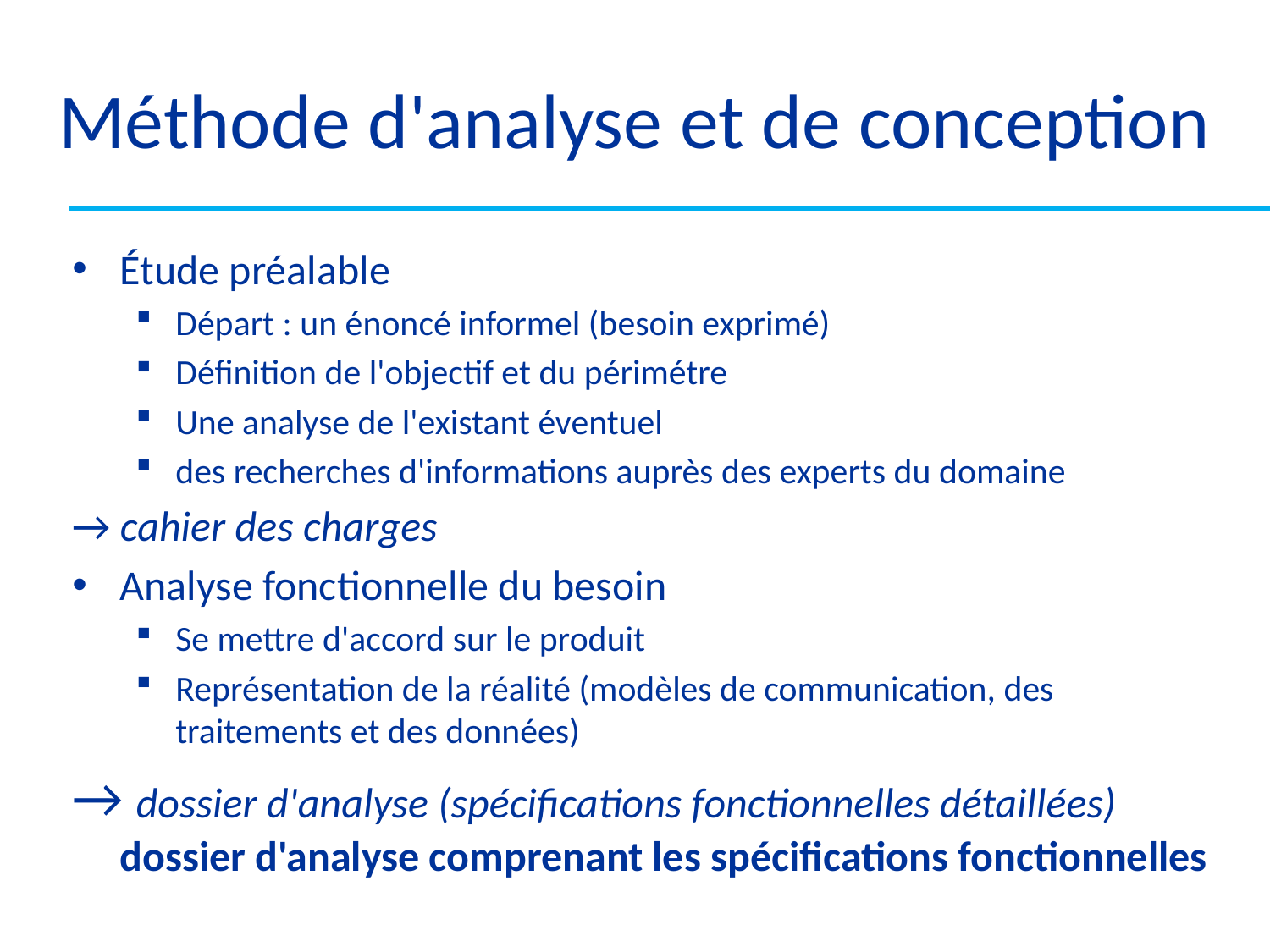

# Méthode d'analyse et de conception
Étude préalable
Départ : un énoncé informel (besoin exprimé)
Définition de l'objectif et du périmétre
Une analyse de l'existant éventuel
des recherches d'informations auprès des experts du domaine
→ cahier des charges
Analyse fonctionnelle du besoin
Se mettre d'accord sur le produit
Représentation de la réalité (modèles de communication, des traitements et des données)
→ dossier d'analyse (spécifications fonctionnelles détaillées) dossier d'analyse comprenant les spécifications fonctionnelles